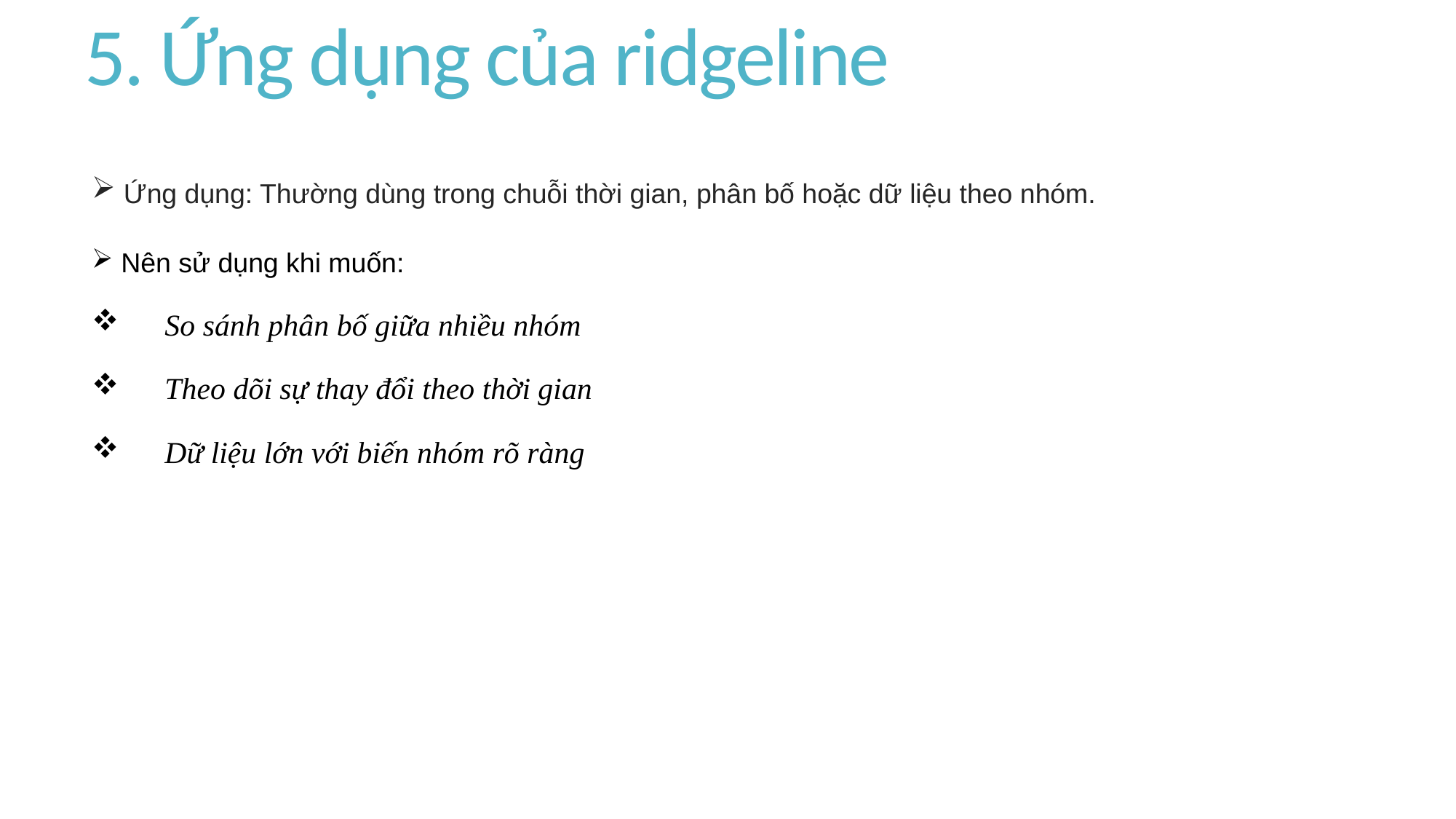

# 5. Ứng dụng của ridgeline
 Ứng dụng: Thường dùng trong chuỗi thời gian, phân bố hoặc dữ liệu theo nhóm.
 Nên sử dụng khi muốn:
 So sánh phân bố giữa nhiều nhóm
 Theo dõi sự thay đổi theo thời gian
 Dữ liệu lớn với biến nhóm rõ ràng